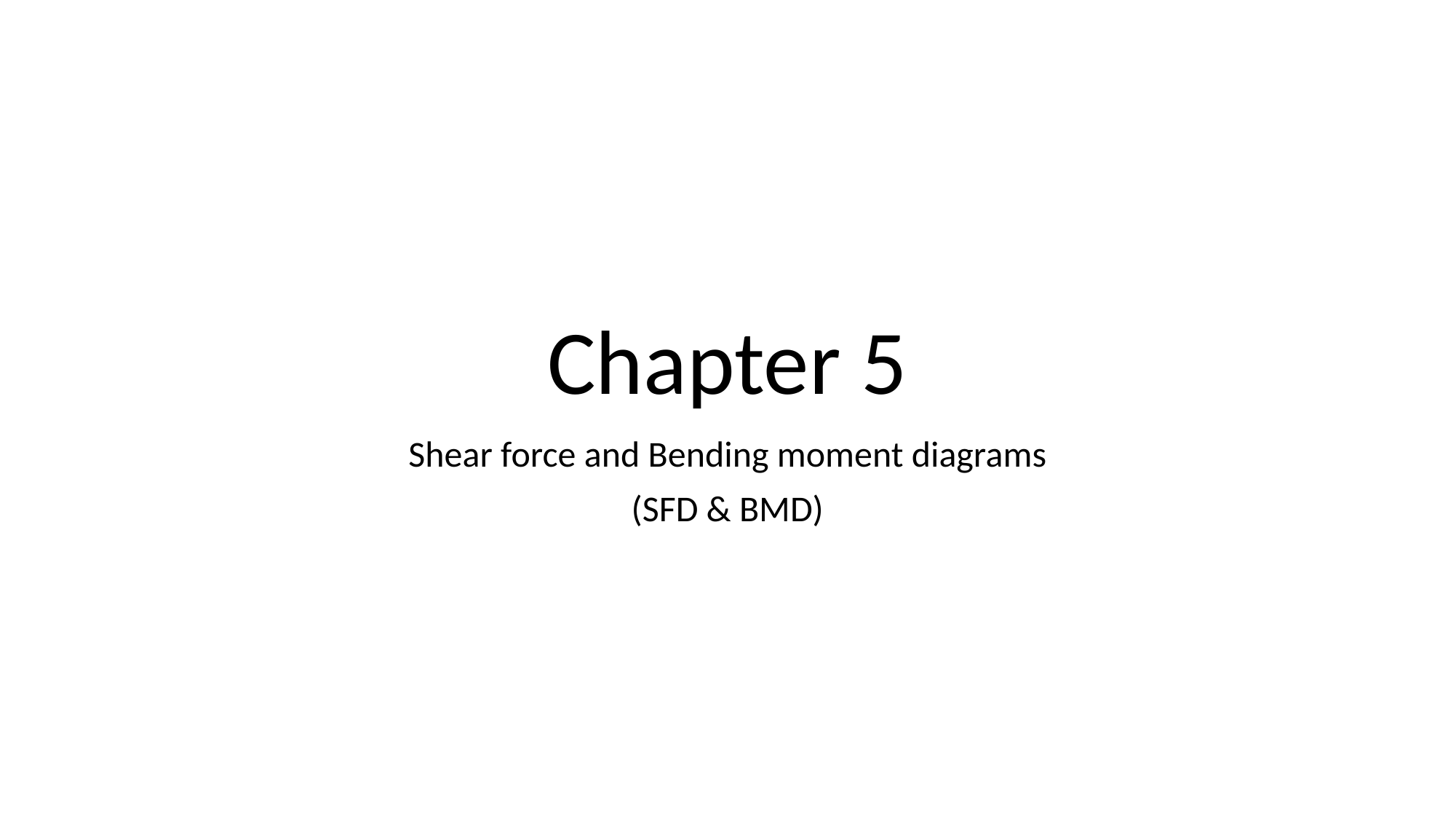

# Chapter 5
Shear force and Bending moment diagrams
(SFD & BMD)